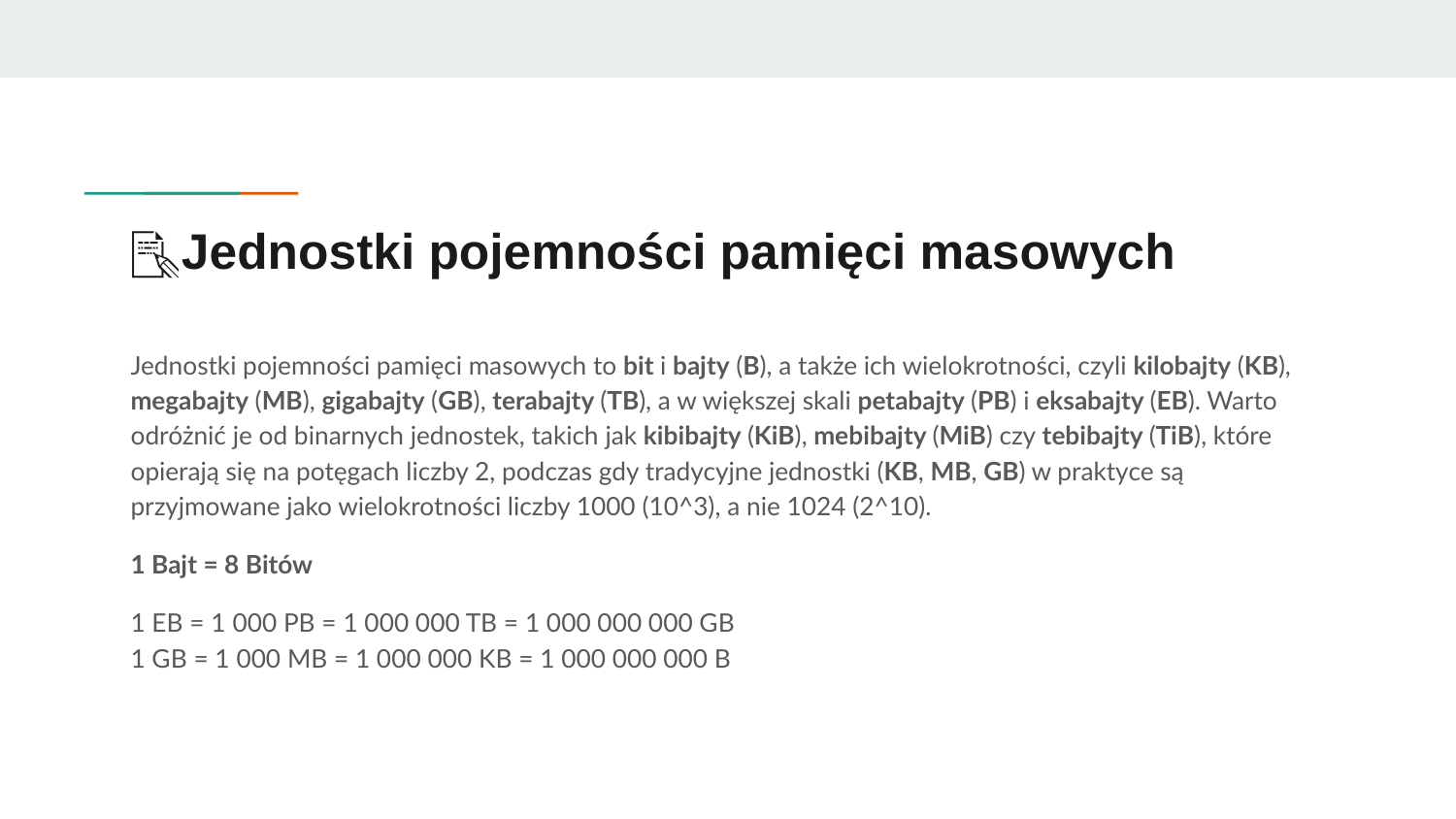

# 📝Jednostki pojemności pamięci masowych
Jednostki pojemności pamięci masowych to bit i bajty (B), a także ich wielokrotności, czyli kilobajty (KB), megabajty (MB), gigabajty (GB), terabajty (TB), a w większej skali petabajty (PB) i eksabajty (EB). Warto odróżnić je od binarnych jednostek, takich jak kibibajty (KiB), mebibajty (MiB) czy tebibajty (TiB), które opierają się na potęgach liczby 2, podczas gdy tradycyjne jednostki (KB, MB, GB) w praktyce są przyjmowane jako wielokrotności liczby 1000 (10^3), a nie 1024 (2^10).
1 Bajt = 8 Bitów
1 EB = 1 000 PB = 1 000 000 TB = 1 000 000 000 GB
1 GB = 1 000 MB = 1 000 000 KB = 1 000 000 000 B